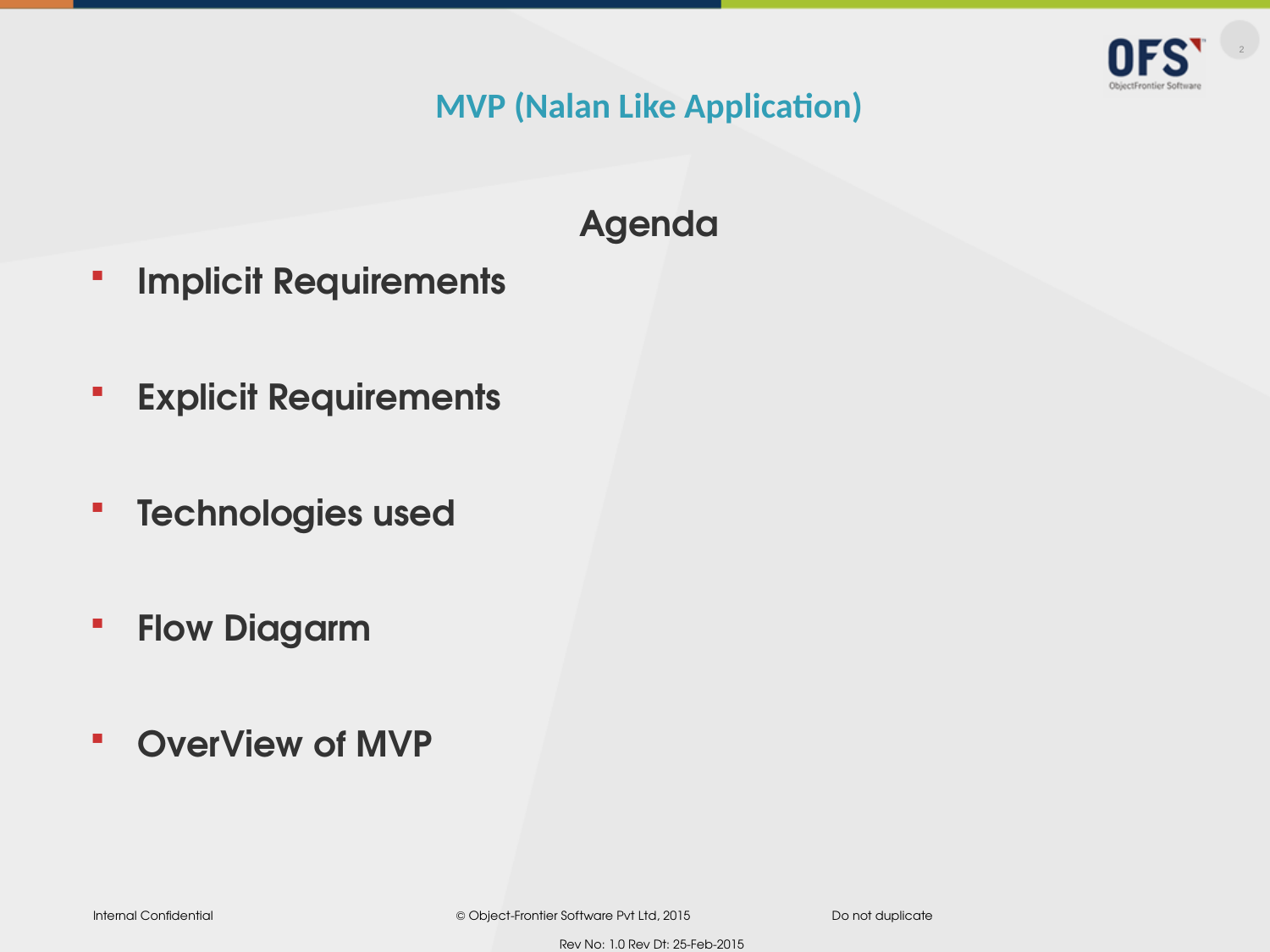

# MVP (Nalan Like Application)
Agenda
Implicit Requirements

Explicit Requirements

Technologies used

Flow Diagarm

OverView of MVP